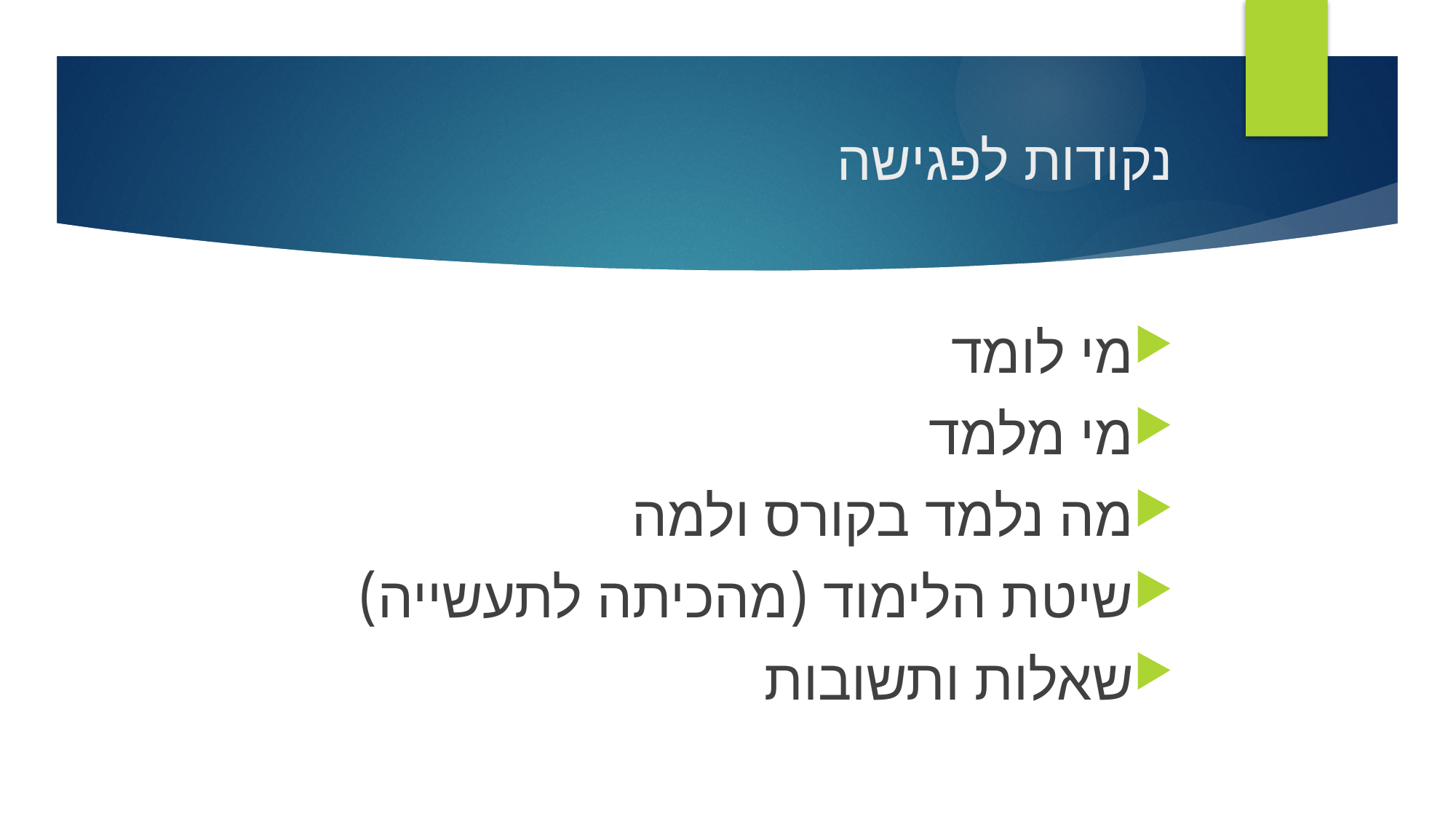

# נקודות לפגישה
מי לומד
מי מלמד
מה נלמד בקורס ולמה
שיטת הלימוד (מהכיתה לתעשייה)
שאלות ותשובות